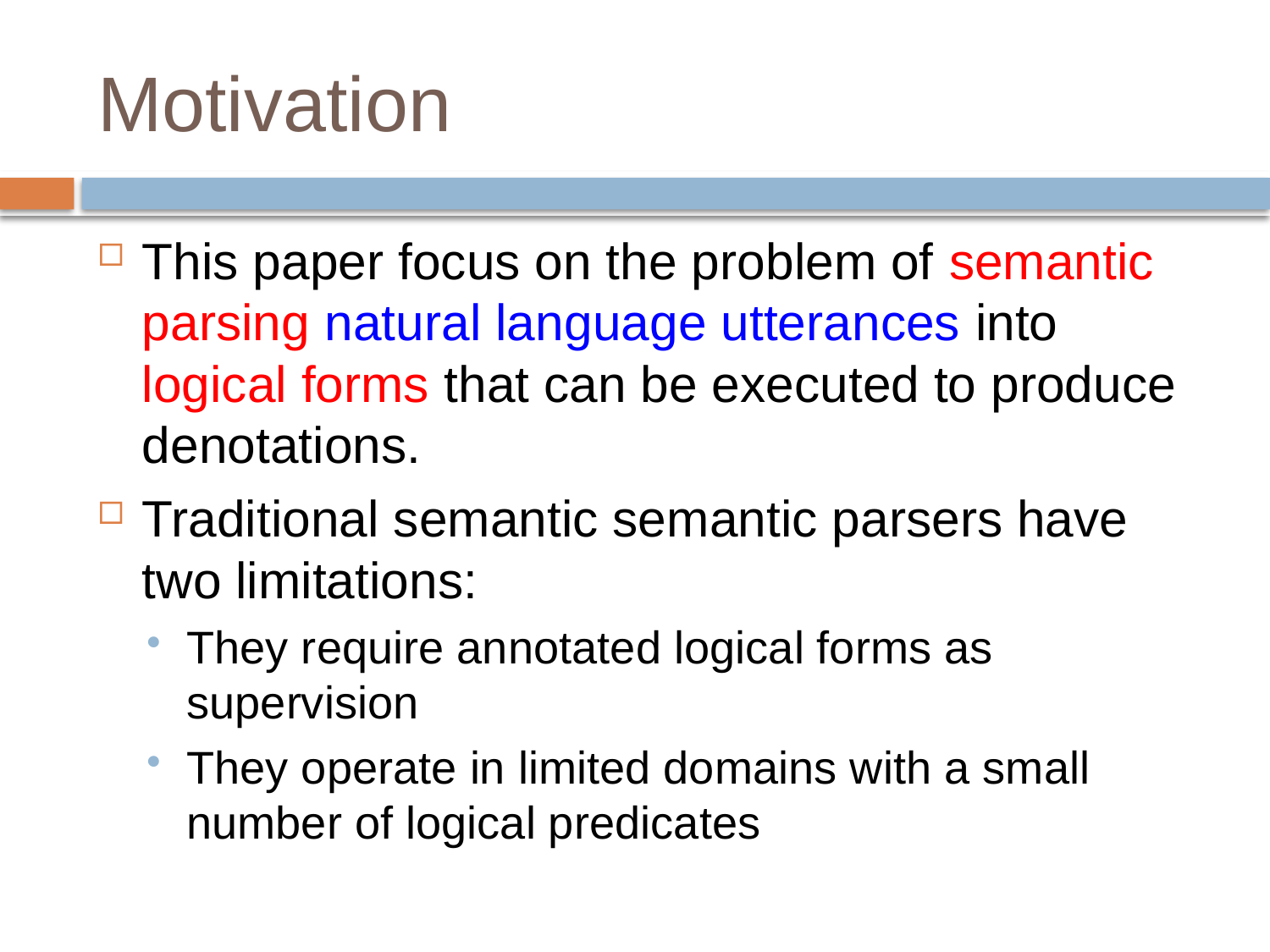

# Motivation
This paper focus on the problem of semantic parsing natural language utterances into logical forms that can be executed to produce denotations.
Traditional semantic semantic parsers have two limitations:
They require annotated logical forms as supervision
They operate in limited domains with a small number of logical predicates